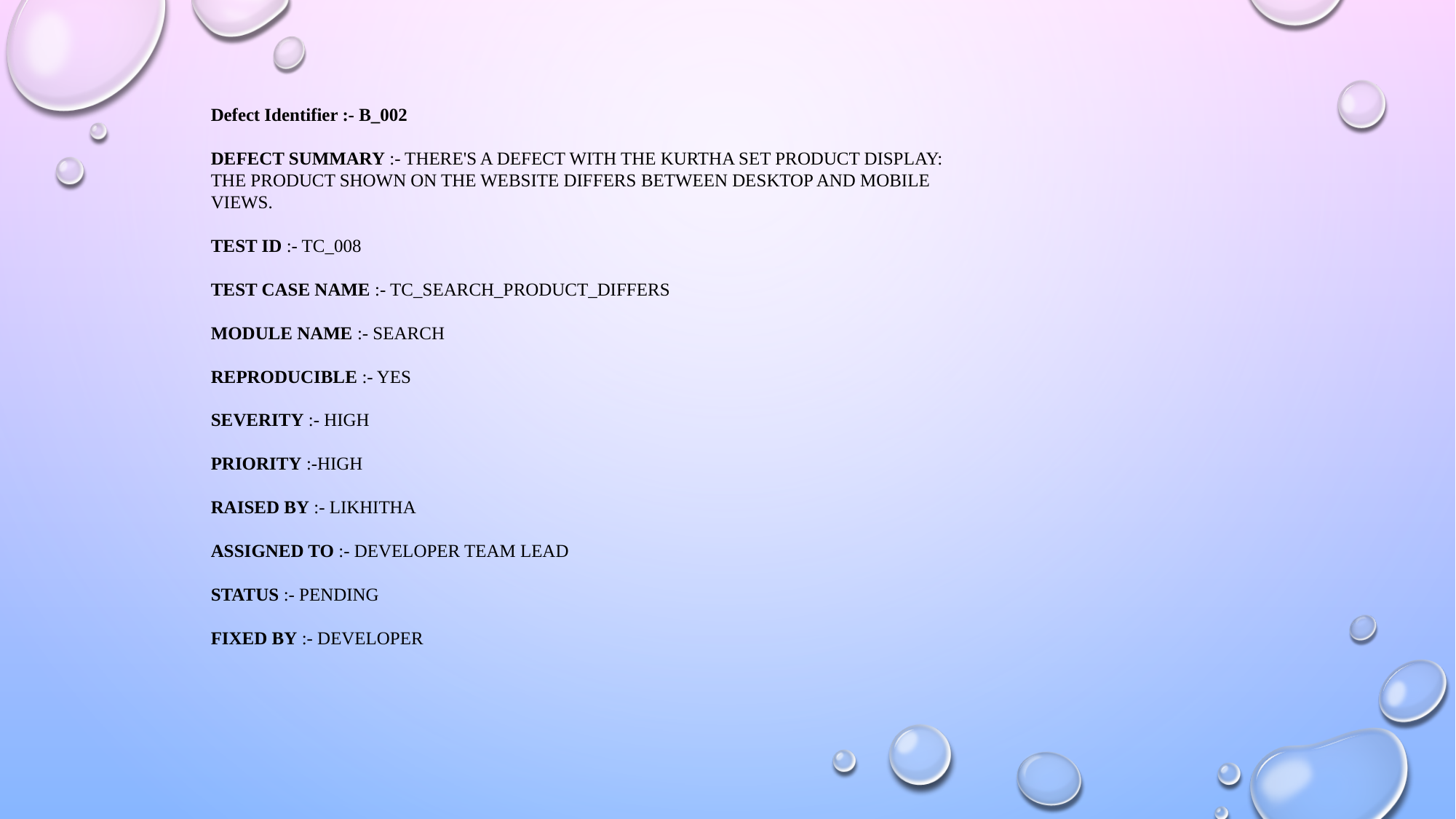

Defect Identifier :- B_002

DEFECT SUMMARY :- THERE'S A DEFECT WITH THE KURTHA SET PRODUCT DISPLAY: THE PRODUCT SHOWN ON THE WEBSITE DIFFERS BETWEEN DESKTOP AND MOBILE VIEWS.

TEST ID :- TC_008

TEST CASE NAME :- TC_SEARCH_PRODUCT_DIFFERS

MODULE NAME :- SEARCH

REPRODUCIBLE :- YES

SEVERITY :- HIGH

PRIORITY :-HIGH

RAISED BY :- LIKHITHA

ASSIGNED TO :- DEVELOPER TEAM LEAD

STATUS :- PENDING

FIXED BY :- DEVELOPER